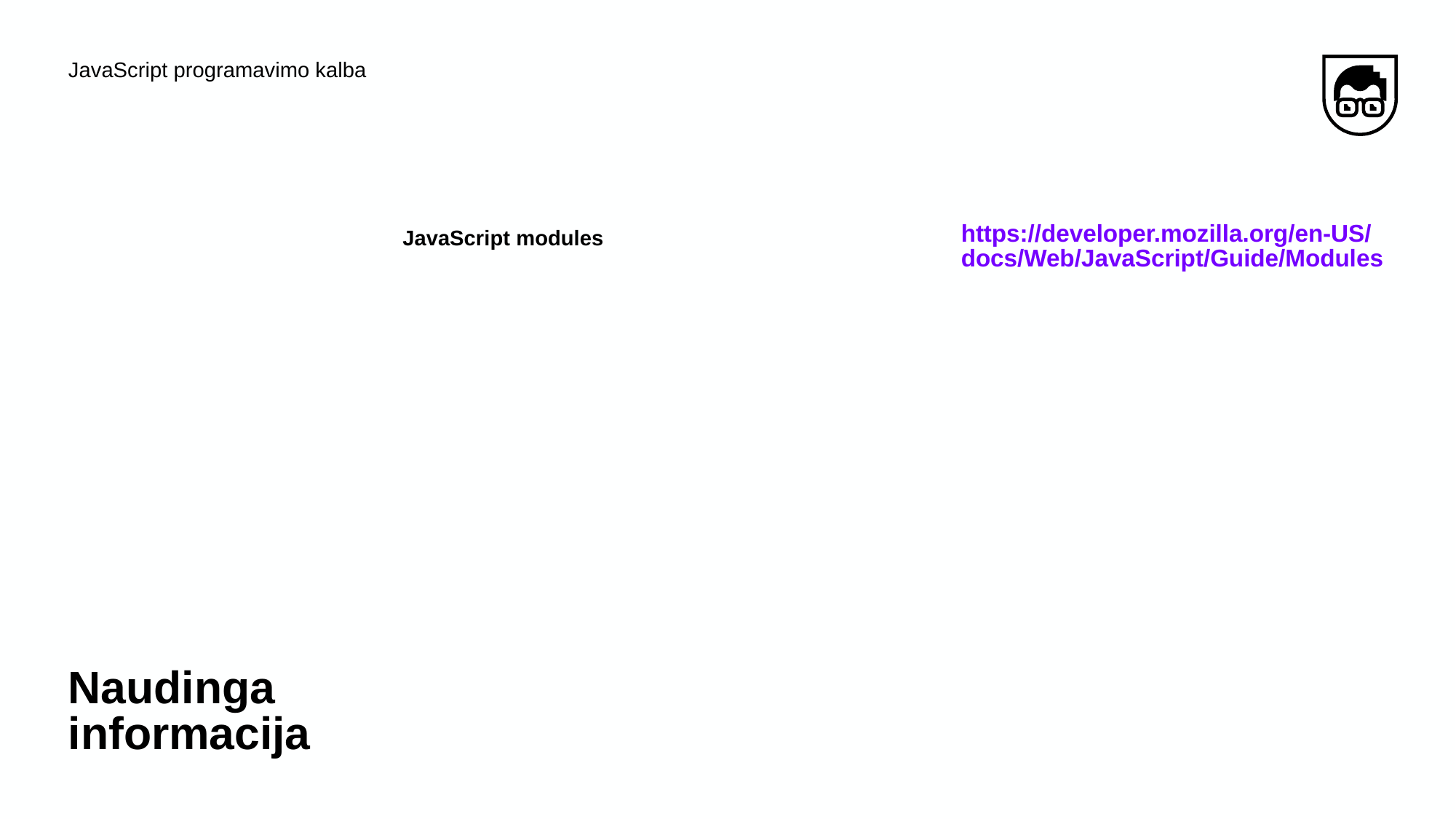

JavaScript programavimo kalba
JavaScript modules
https://developer.mozilla.org/en-US/docs/Web/JavaScript/Guide/Modules
# Naudinga informacija